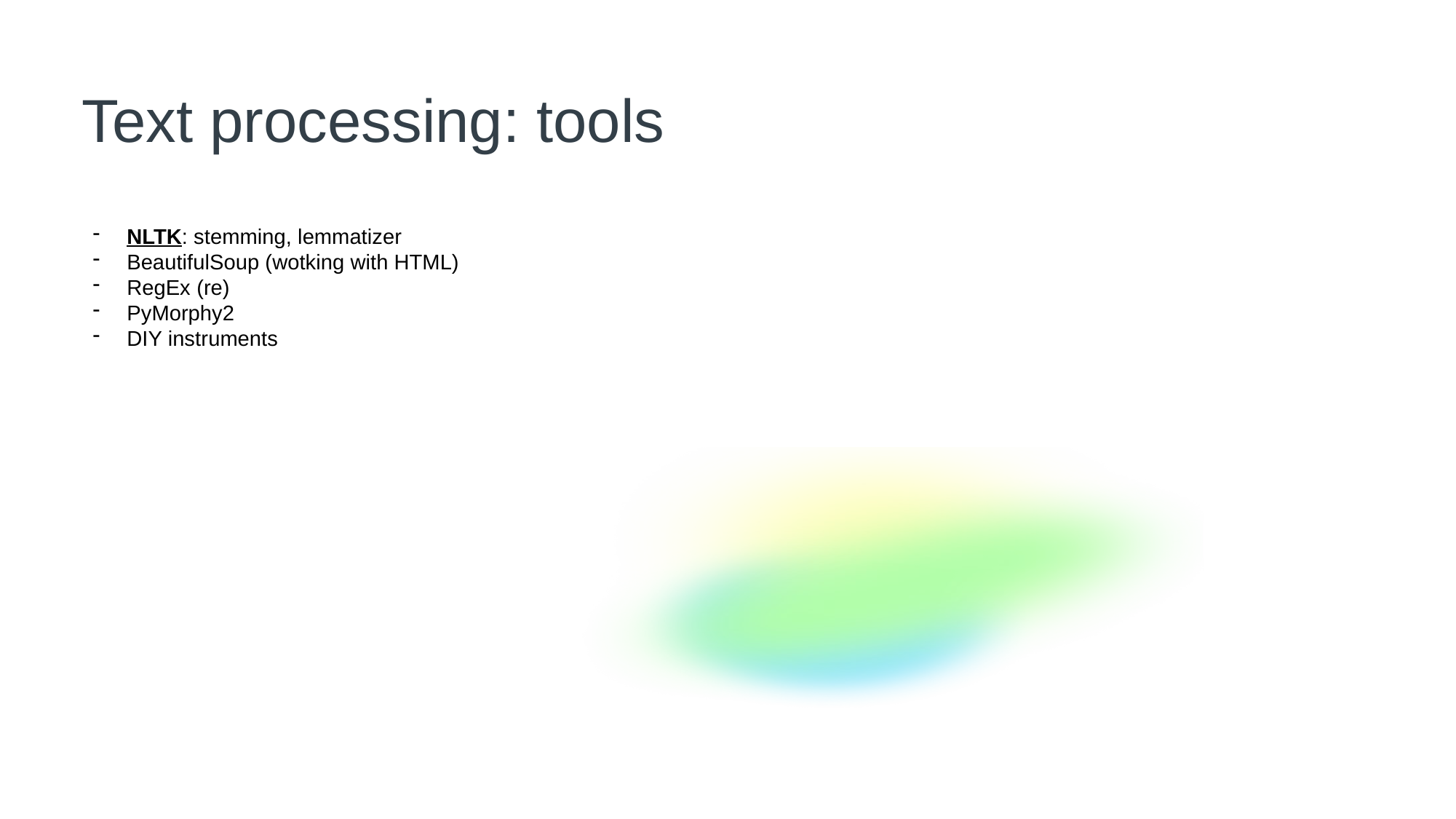

Text processing: tools

NLTK: stemming, lemmatizer
BeautifulSoup (wotking with HTML)
RegEx (re)
PyMorphy2
DIY instruments